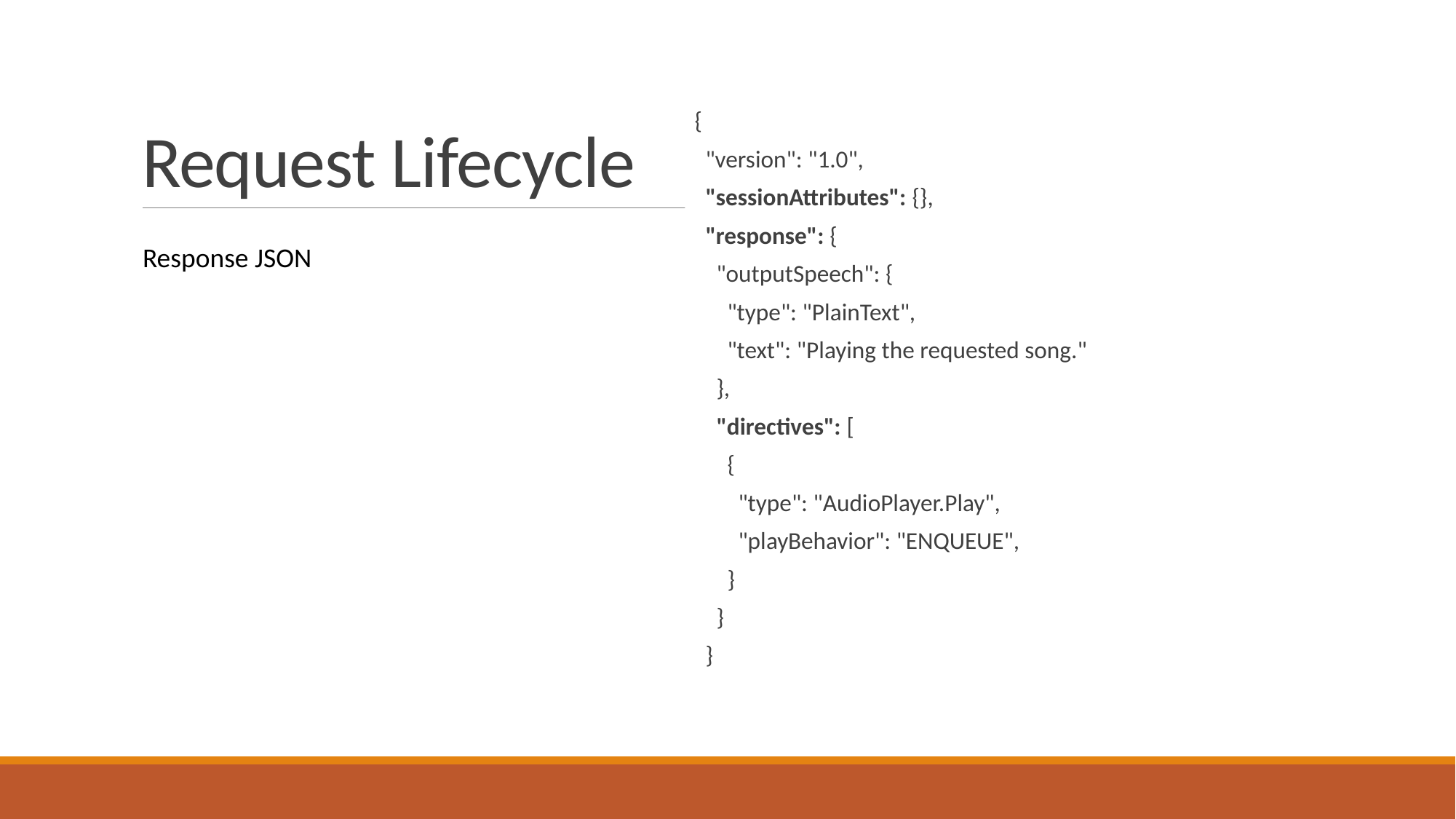

# Request Lifecycle
{
  "version": "1.0",
  "sessionAttributes": {},
  "response": {
    "outputSpeech": {
      "type": "PlainText",
      "text": "Playing the requested song."
    },
    "directives": [
      {
        "type": "AudioPlayer.Play",
        "playBehavior": "ENQUEUE",
      }
    }
  }
Response JSON